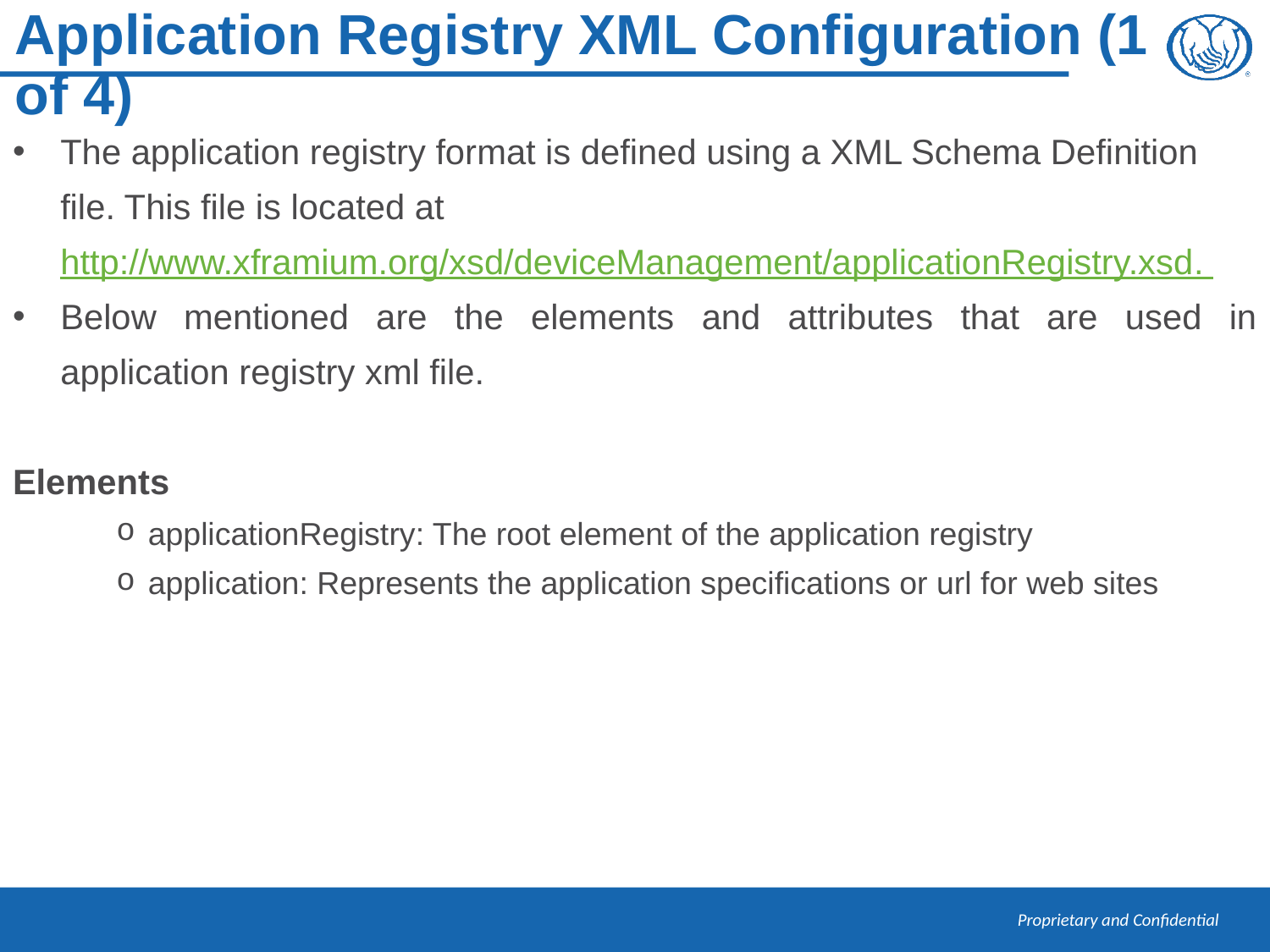

# Application Registry XML Configuration (1 of 4)
The application registry format is defined using a XML Schema Definition file. This file is located at http://www.xframium.org/xsd/deviceManagement/applicationRegistry.xsd.
Below mentioned are the elements and attributes that are used in application registry xml file.

Elements
applicationRegistry: The root element of the application registry
application: Represents the application specifications or url for web sites